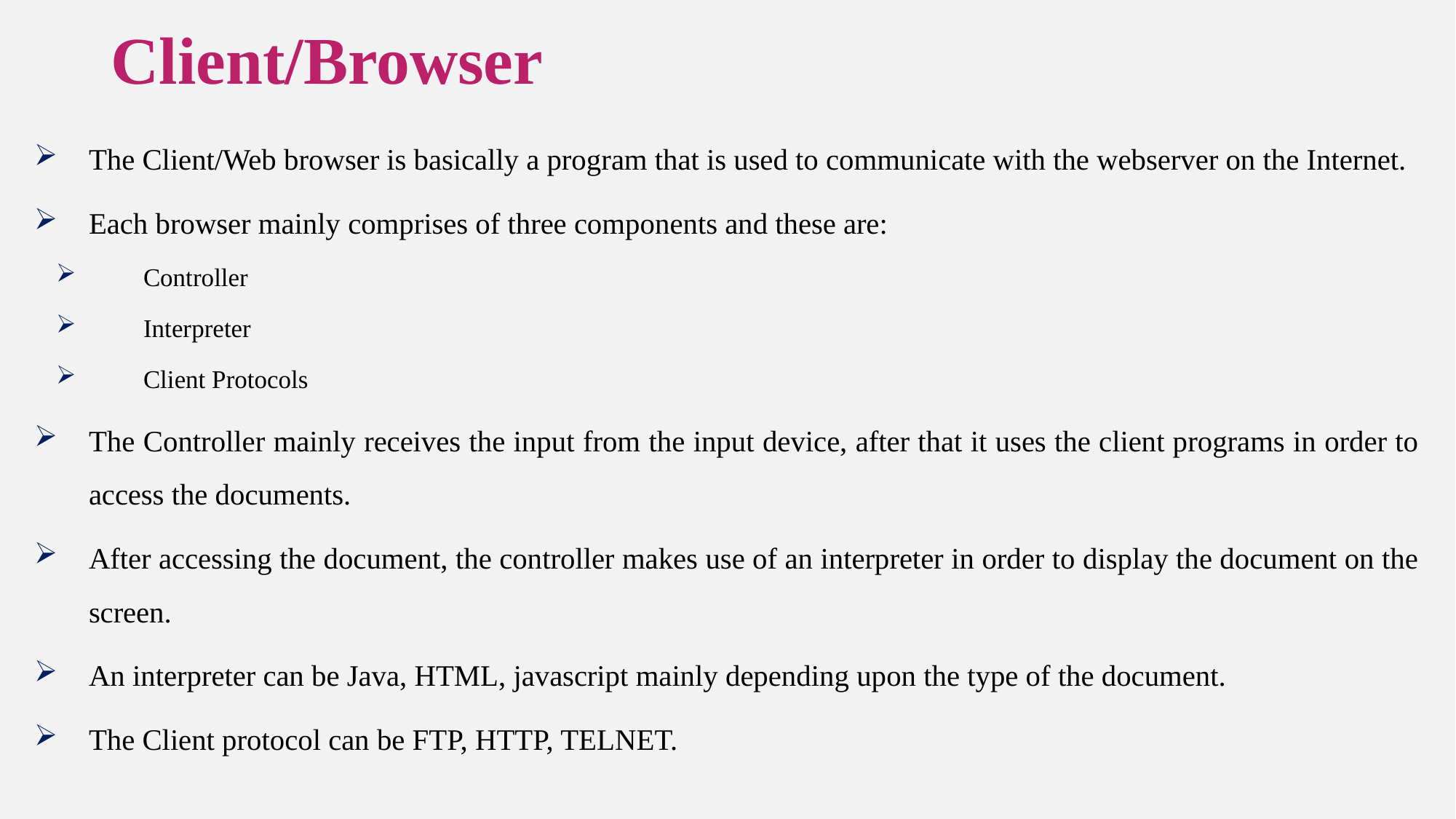

# Client/Browser
The Client/Web browser is basically a program that is used to communicate with the webserver on the Internet.
Each browser mainly comprises of three components and these are:
Controller
Interpreter
Client Protocols
The Controller mainly receives the input from the input device, after that it uses the client programs in order to access the documents.
After accessing the document, the controller makes use of an interpreter in order to display the document on the screen.
An interpreter can be Java, HTML, javascript mainly depending upon the type of the document.
The Client protocol can be FTP, HTTP, TELNET.